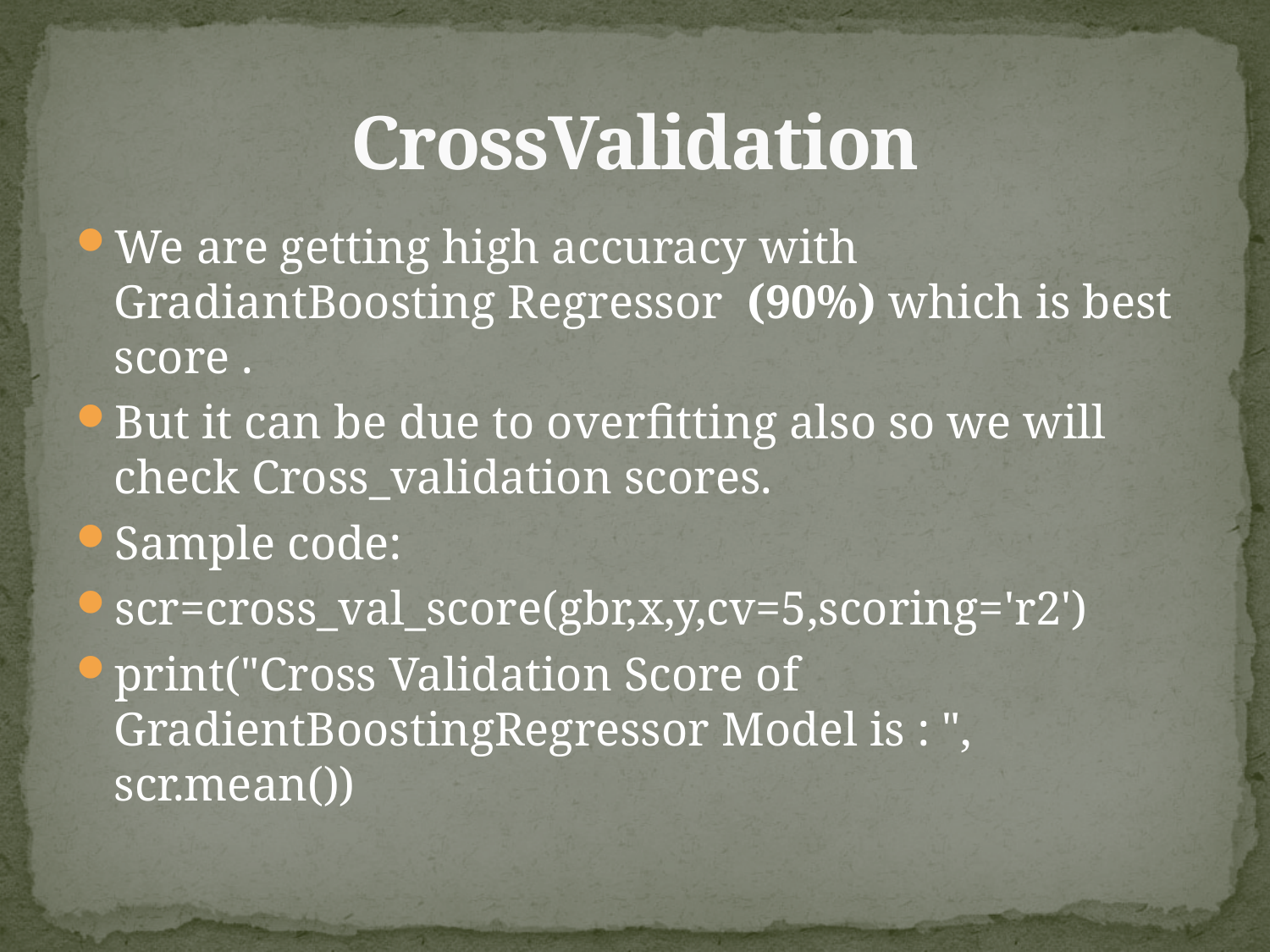

# CrossValidation
We are getting high accuracy with GradiantBoosting Regressor  (90%) which is best score .
But it can be due to overfitting also so we will check Cross_validation scores.
Sample code:
scr=cross_val_score(gbr,x,y,cv=5,scoring='r2')
print("Cross Validation Score of GradientBoostingRegressor Model is : ", scr.mean())